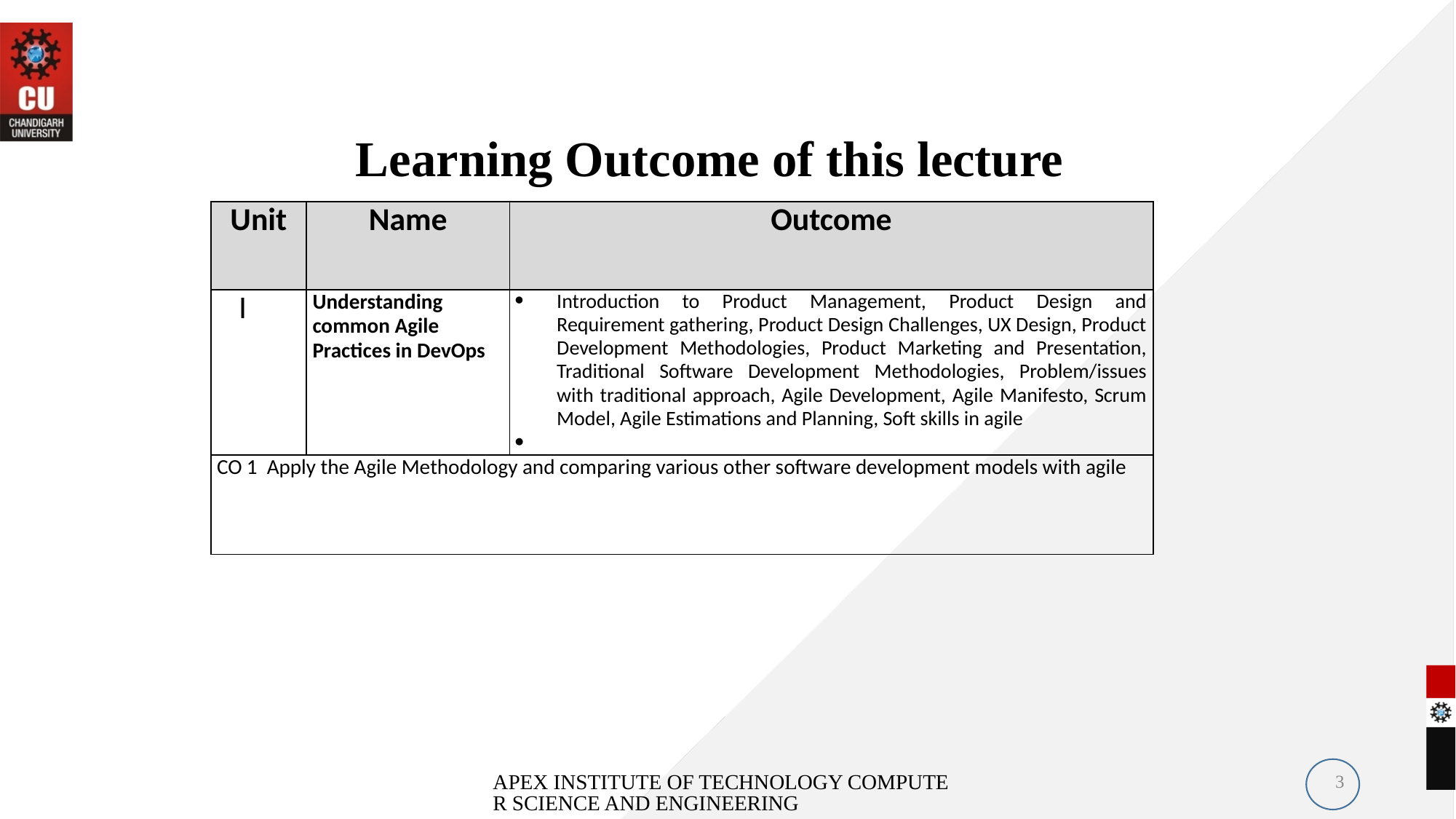

# Learning Outcome of this lecture
| Unit | Name | Outcome |
| --- | --- | --- |
| I | Understanding common Agile Practices in DevOps | Introduction to Product Management, Product Design and Requirement gathering, Product Design Challenges, UX Design, Product Development Methodologies, Product Marketing and Presentation, Traditional Software Development Methodologies, Problem/issues with traditional approach, Agile Development, Agile Manifesto, Scrum Model, Agile Estimations and Planning, Soft skills in agile |
| CO 1 Apply the Agile Methodology and comparing various other software development models with agile |  |  |
T
APEX INSTITUTE OF TECHNOLOGY COMPUTER SCIENCE AND ENGINEERING
3